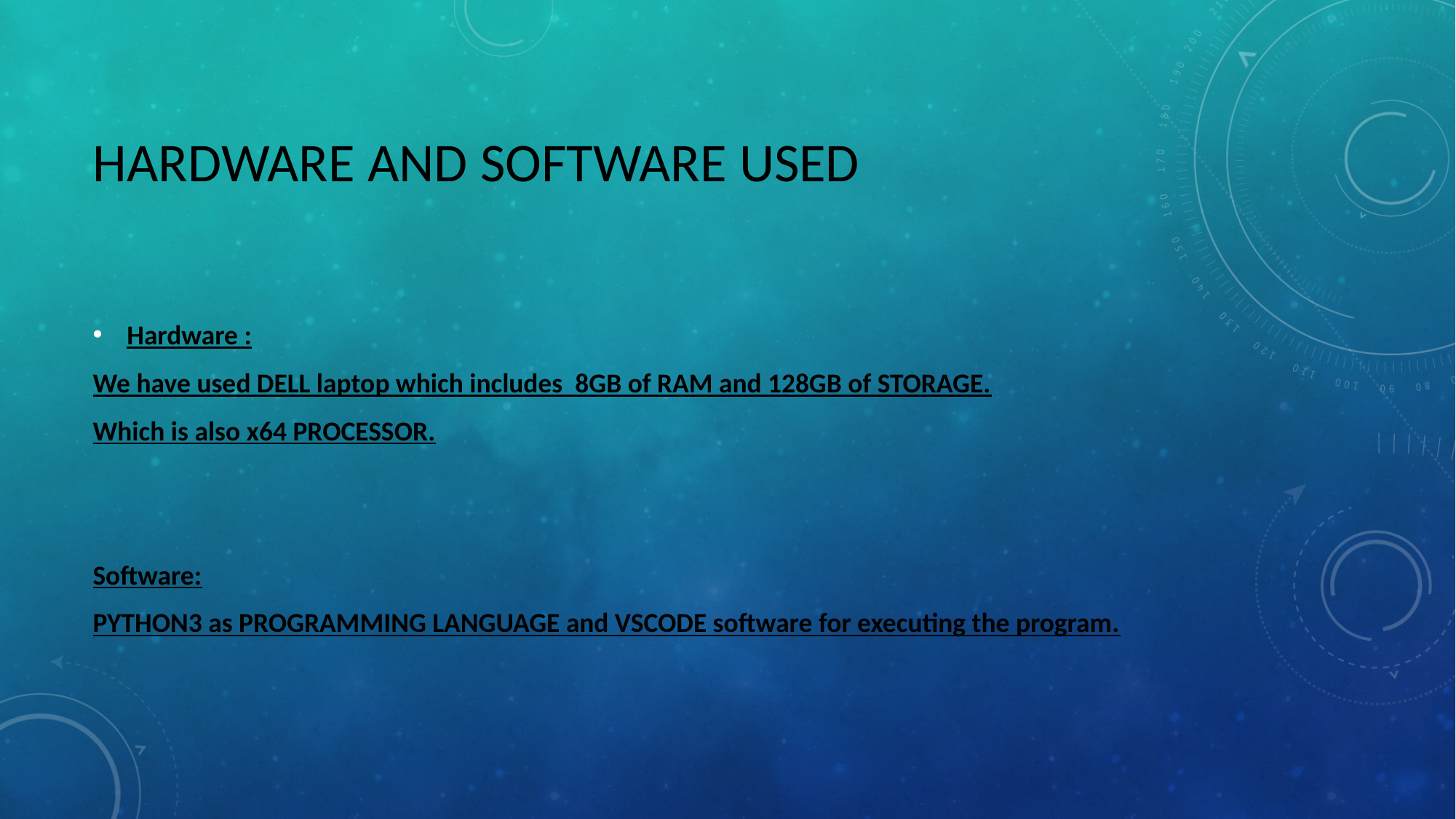

# hardware and software used
Hardware :
We have used DELL laptop which includes  8GB of RAM and 128GB of STORAGE.
Which is also x64 PROCESSOR.

Software:
PYTHON3 as PROGRAMMING LANGUAGE and VSCODE software for executing the program.